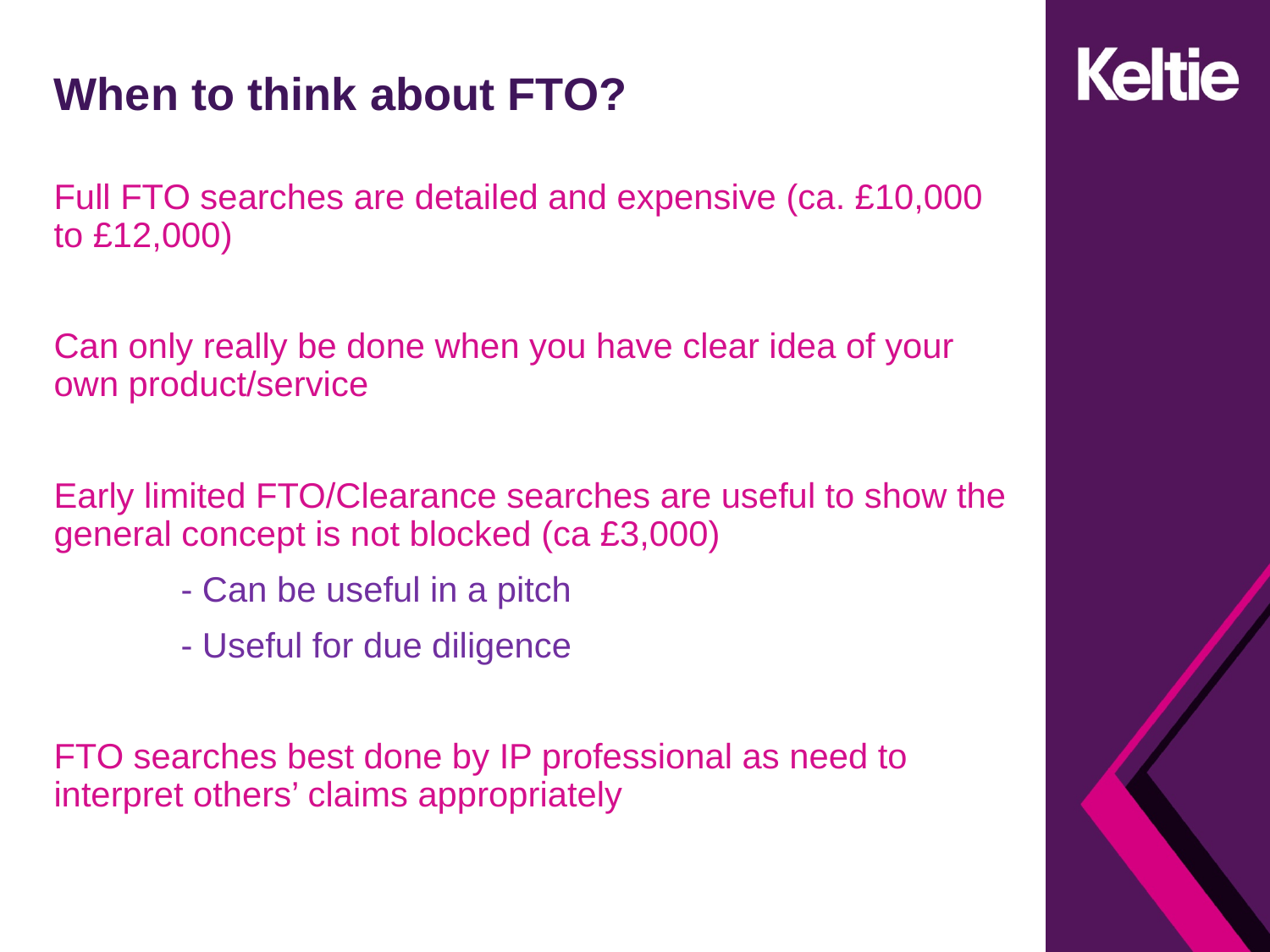

# When to think about FTO?
Full FTO searches are detailed and expensive (ca. £10,000 to £12,000)

Can only really be done when you have clear idea of your own product/service

Early limited FTO/Clearance searches are useful to show the general concept is not blocked (ca £3,000)
	- Can be useful in a pitch
	- Useful for due diligence

FTO searches best done by IP professional as need to interpret others’ claims appropriately